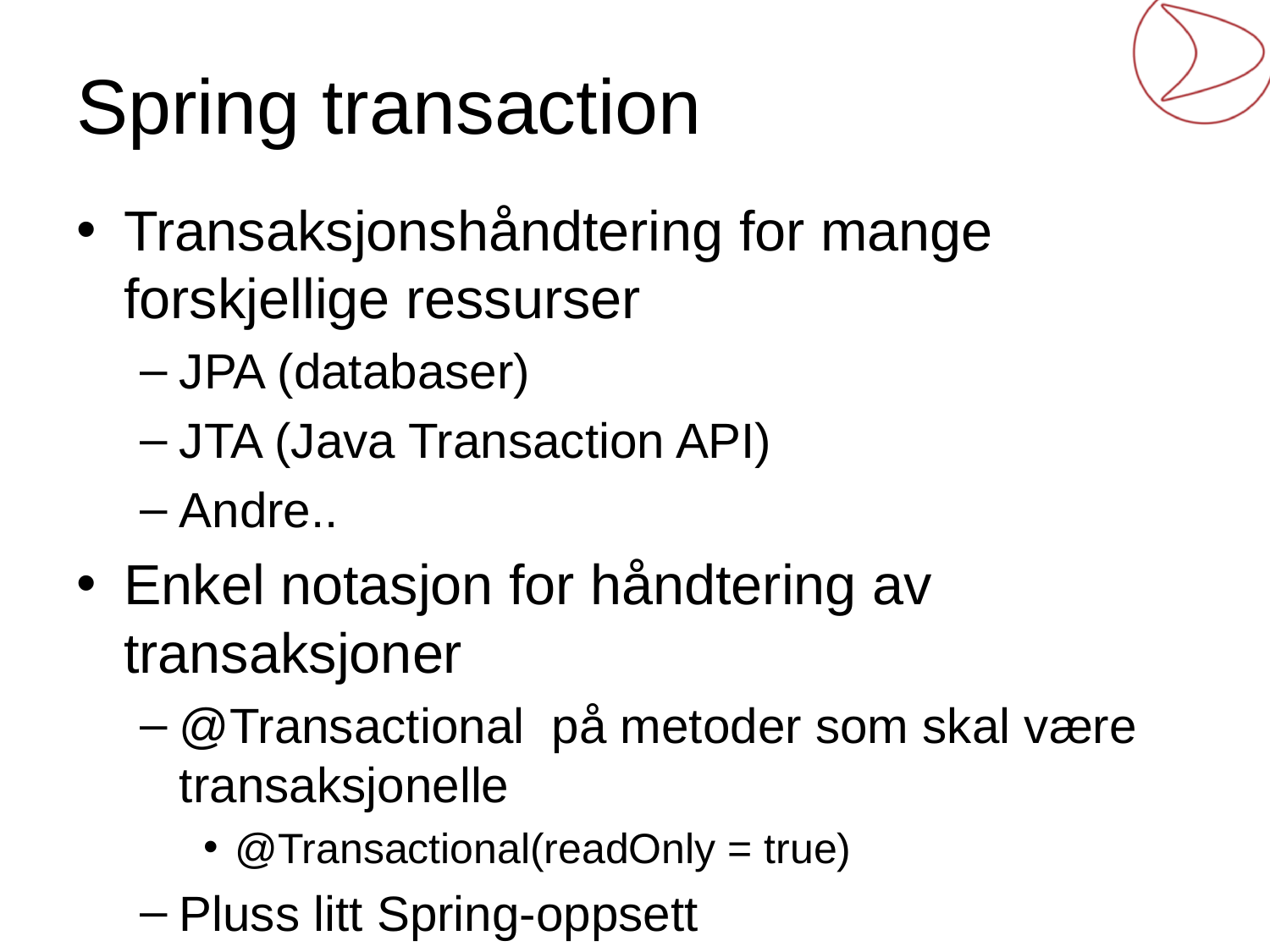

# Spring transaction
Transaksjonshåndtering for mange forskjellige ressurser
JPA (databaser)
JTA (Java Transaction API)
Andre..
Enkel notasjon for håndtering av transaksjoner
@Transactional  på metoder som skal være transaksjonelle
@Transactional(readOnly = true)
Pluss litt Spring-oppsett